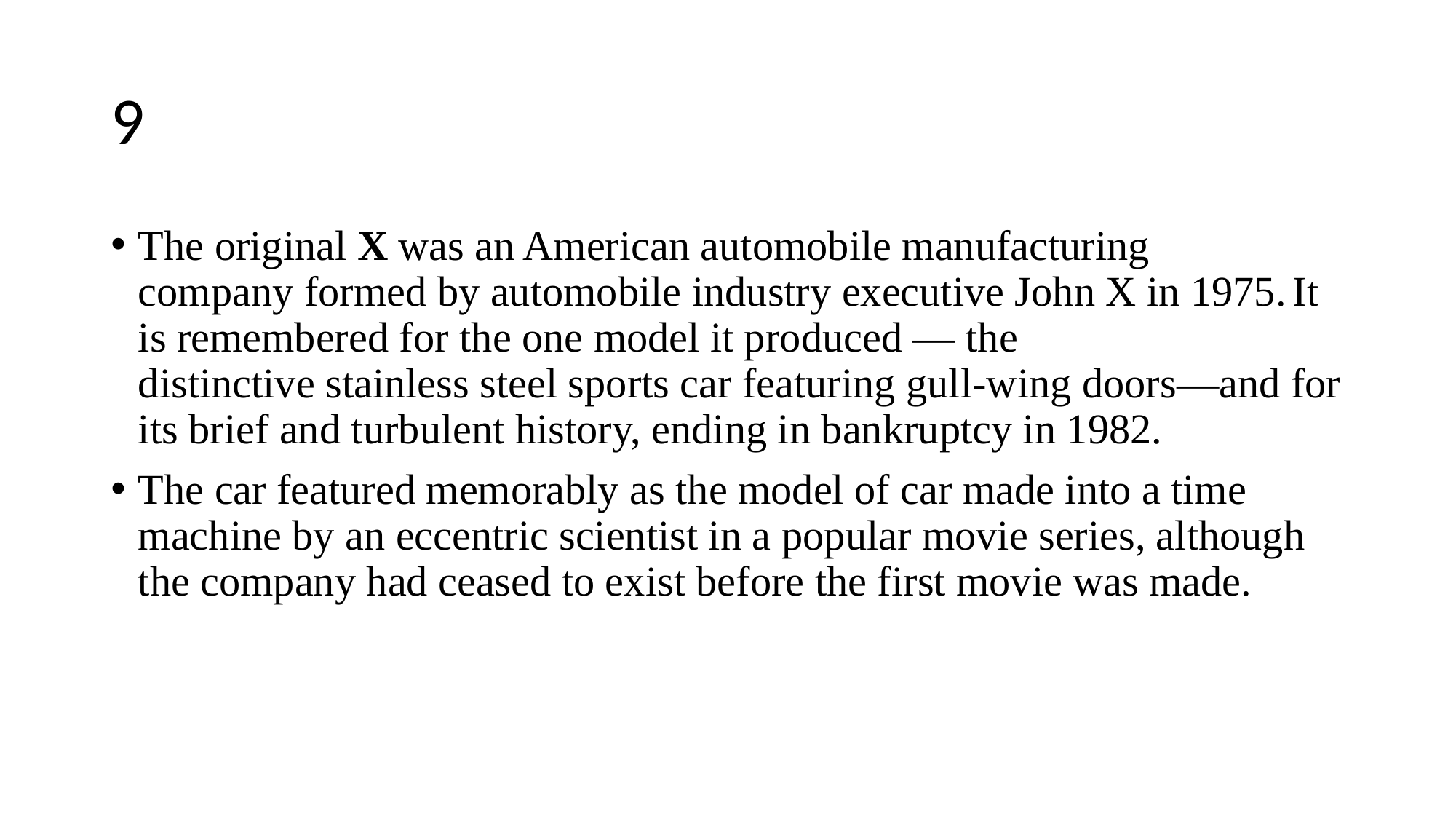

# 9
The original X was an American automobile manufacturing company formed by automobile industry executive John X in 1975. It is remembered for the one model it produced — the distinctive stainless steel sports car featuring gull-wing doors—and for its brief and turbulent history, ending in bankruptcy in 1982.
The car featured memorably as the model of car made into a time machine by an eccentric scientist in a popular movie series, although the company had ceased to exist before the first movie was made.